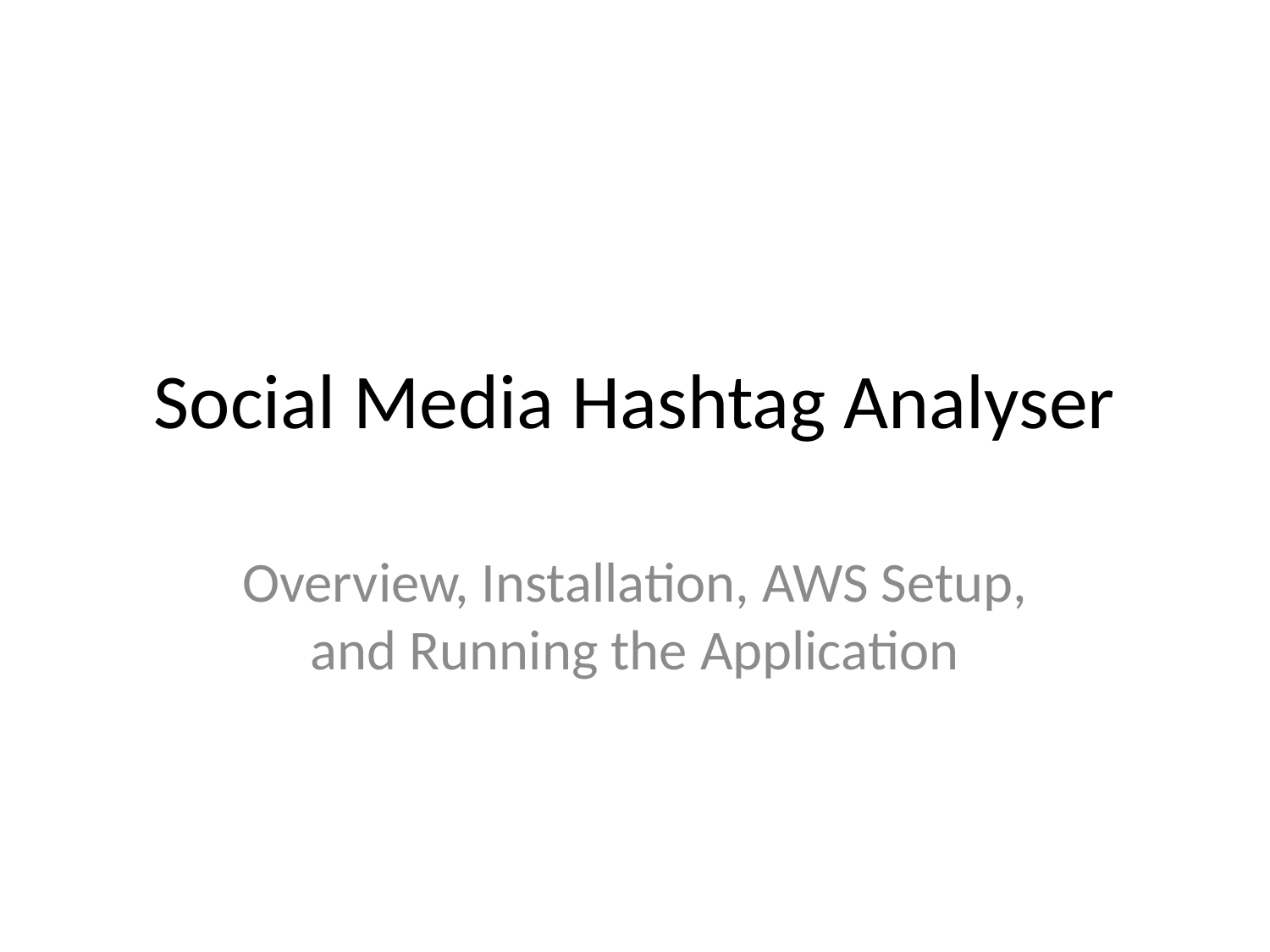

# Social Media Hashtag Analyser
Overview, Installation, AWS Setup, and Running the Application